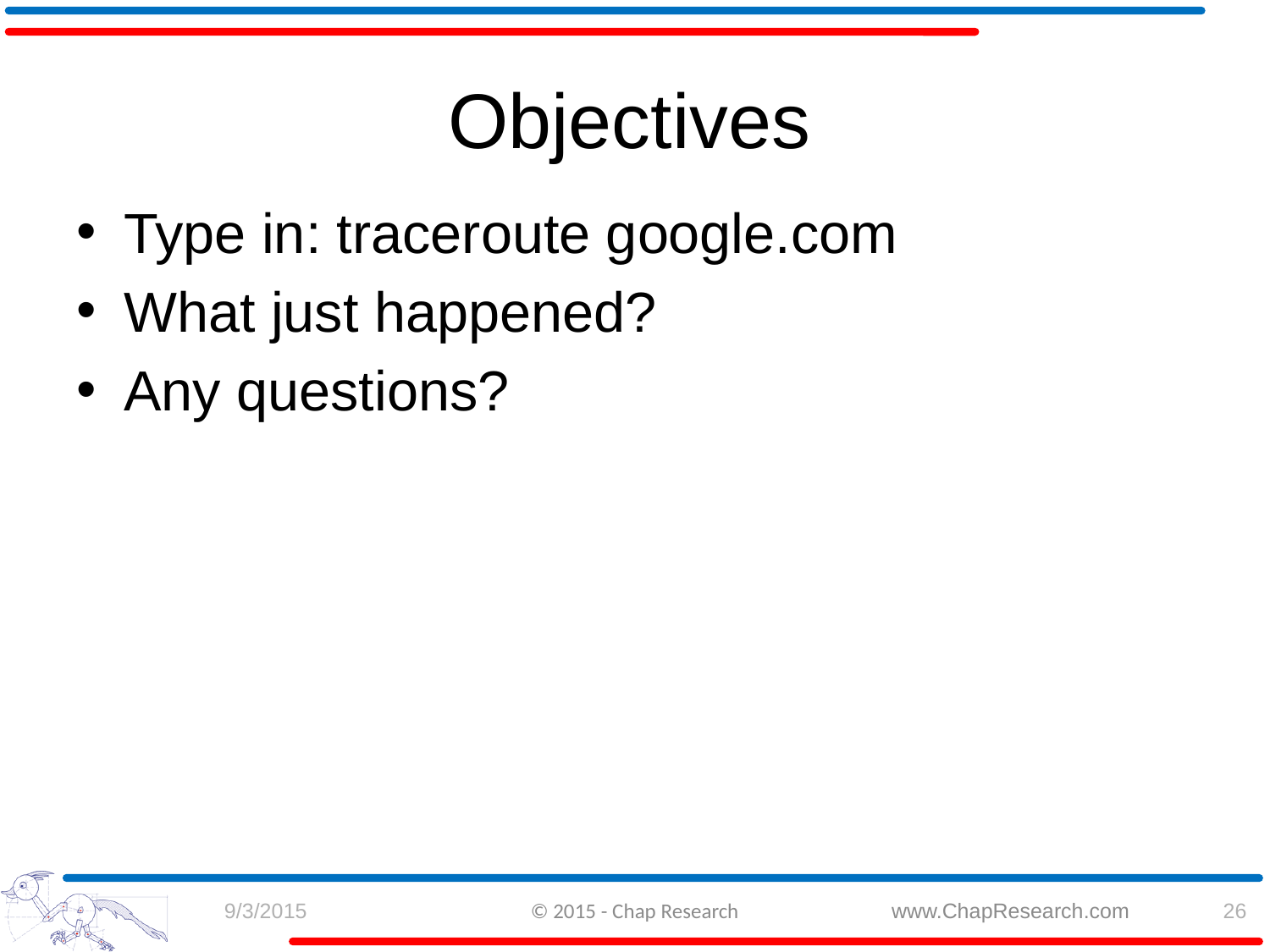

# Objectives
Type in: traceroute google.com
What just happened?
Any questions?
9/3/2015
© 2015 - Chap Research
26